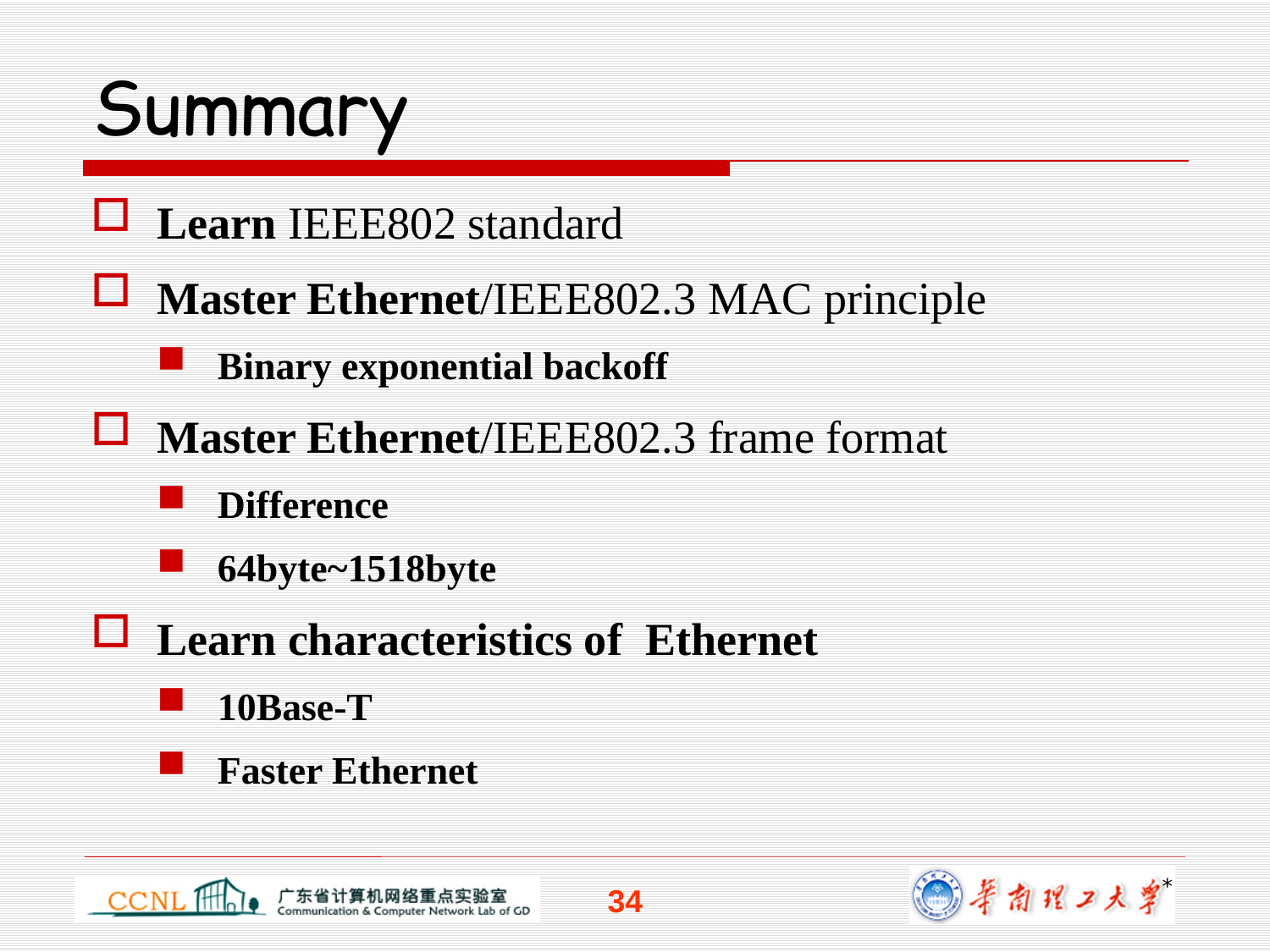

# Summary
Learn IEEE802 standard
Master Ethernet/IEEE802.3 MAC principle
Binary exponential backoff
Master Ethernet/IEEE802.3 frame format
Difference
64byte~1518byte
Learn characteristics of  Ethernet
10Base-T
Faster Ethernet
*